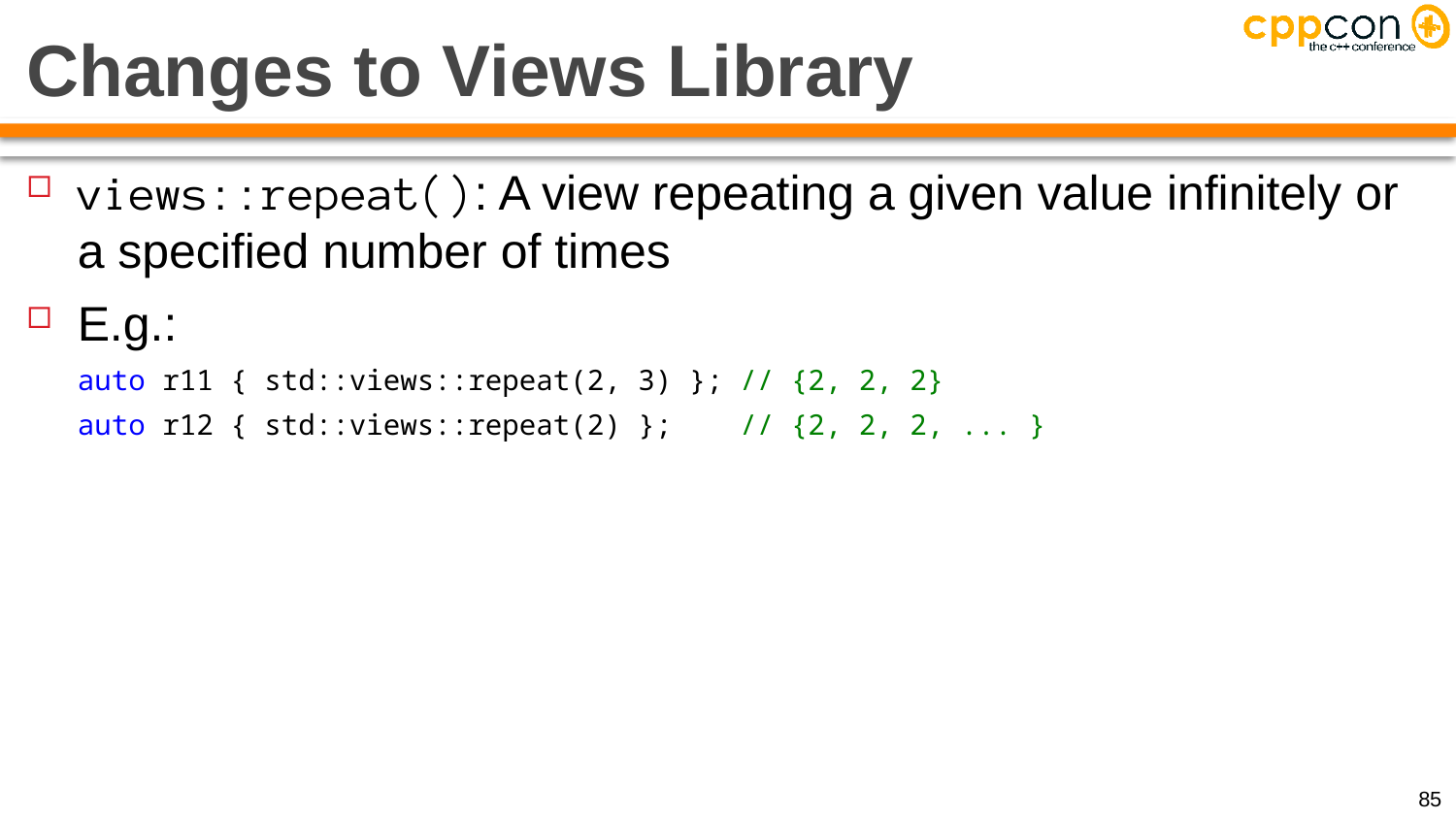

# Changes to Views Library
views::repeat(): A view repeating a given value infinitely or a specified number of times
E.g.:
auto r11 { std::views::repeat(2, 3) }; // {2, 2, 2}
auto r12 { std::views::repeat(2) };    // {2, 2, 2, ... }